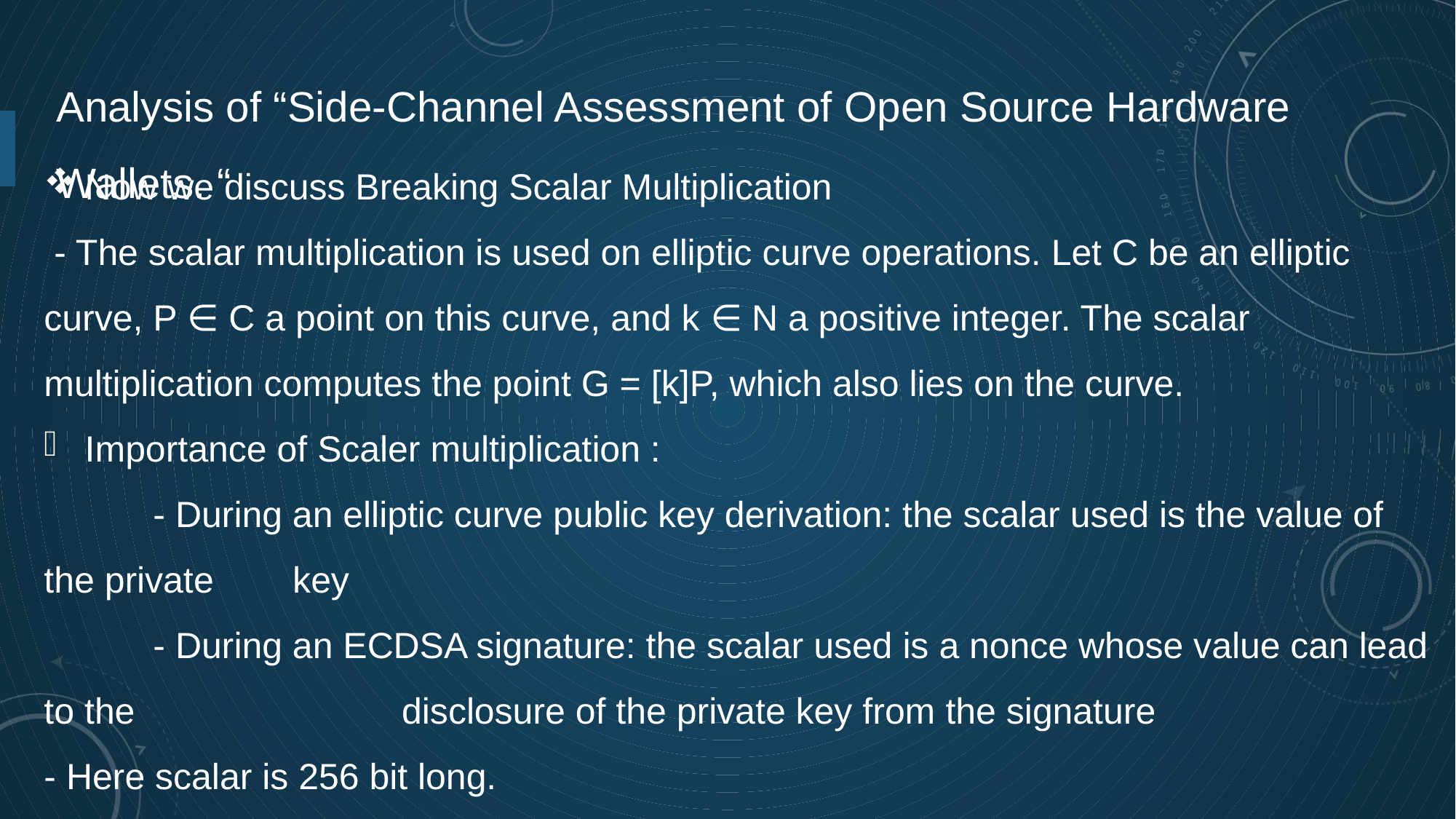

Analysis of “Side-Channel Assessment of Open Source Hardware Wallets. “

Now we discuss Breaking Scalar Multiplication
 - The scalar multiplication is used on elliptic curve operations. Let C be an elliptic curve, P ∈ C a point on this curve, and k ∈ N a positive integer. The scalar multiplication computes the point G = [k]P, which also lies on the curve.
Importance of Scaler multiplication :
 	- During an elliptic curve public key derivation: the scalar used is the value of the private 	   key
	- During an ECDSA signature: the scalar used is a nonce whose value can lead to the 		     	   disclosure of the private key from the signature
- Here scalar is 256 bit long.